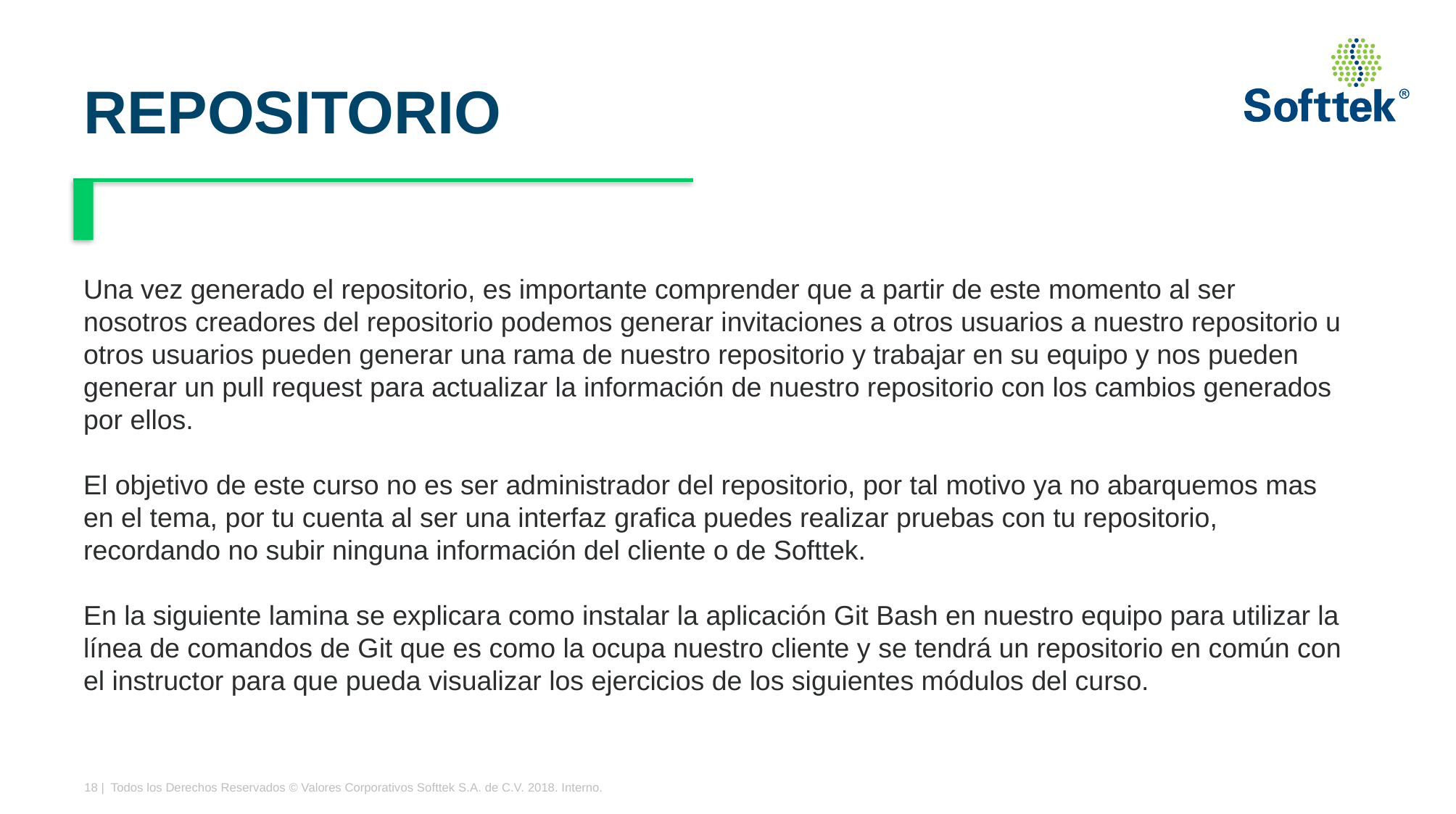

# REPOSITORIO

Una vez generado el repositorio, es importante comprender que a partir de este momento al ser nosotros creadores del repositorio podemos generar invitaciones a otros usuarios a nuestro repositorio u otros usuarios pueden generar una rama de nuestro repositorio y trabajar en su equipo y nos pueden generar un pull request para actualizar la información de nuestro repositorio con los cambios generados por ellos.

El objetivo de este curso no es ser administrador del repositorio, por tal motivo ya no abarquemos mas en el tema, por tu cuenta al ser una interfaz grafica puedes realizar pruebas con tu repositorio, recordando no subir ninguna información del cliente o de Softtek.

En la siguiente lamina se explicara como instalar la aplicación Git Bash en nuestro equipo para utilizar la línea de comandos de Git que es como la ocupa nuestro cliente y se tendrá un repositorio en común con el instructor para que pueda visualizar los ejercicios de los siguientes módulos del curso.